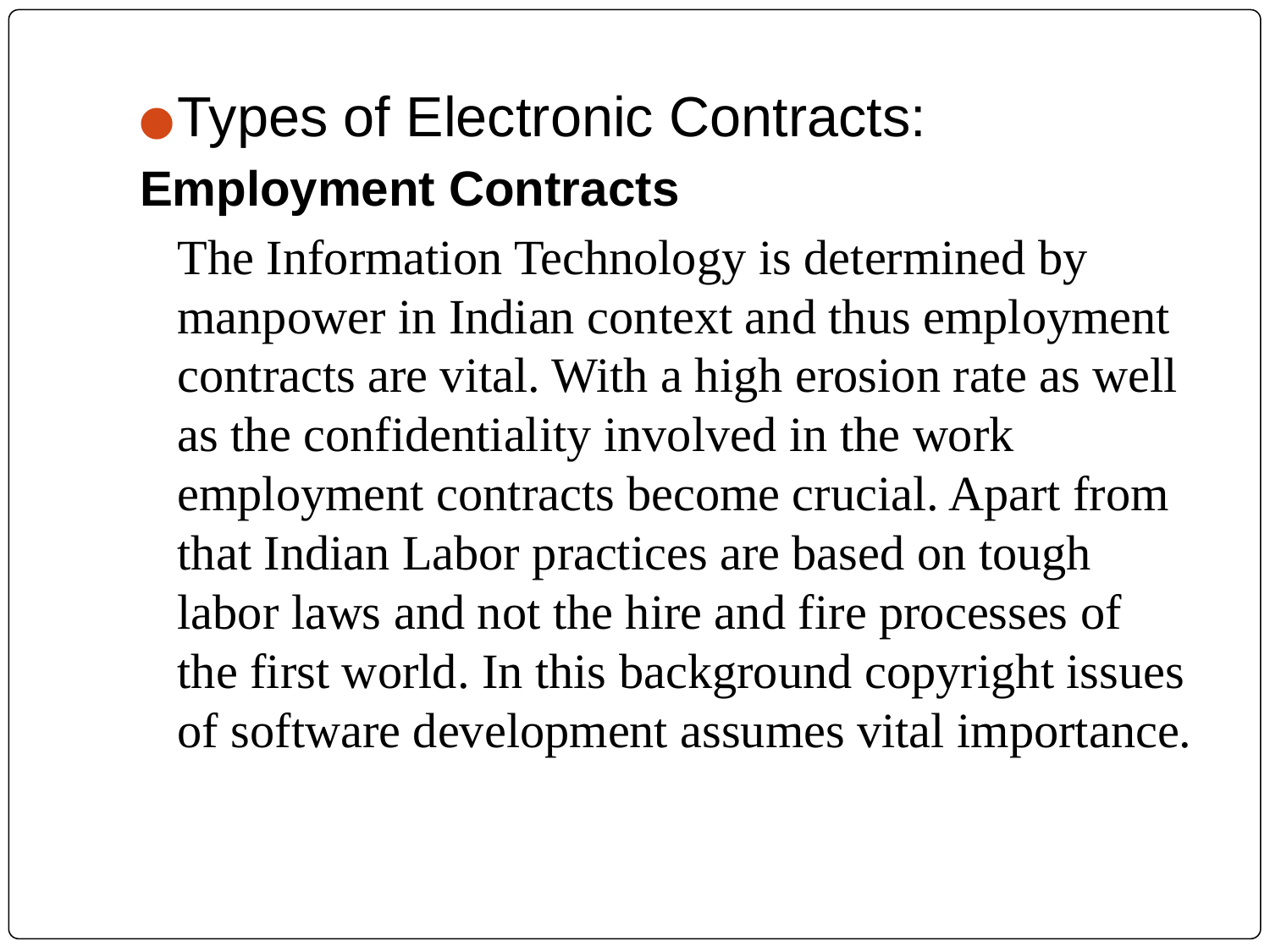

Types of Electronic Contracts:
Employment Contracts
	The Information Technology is determined by manpower in Indian context and thus employment contracts are vital. With a high erosion rate as well as the confidentiality involved in the work employment contracts become crucial. Apart from that Indian Labor practices are based on tough labor laws and not the hire and fire processes of the first world. In this background copyright issues of software development assumes vital importance.